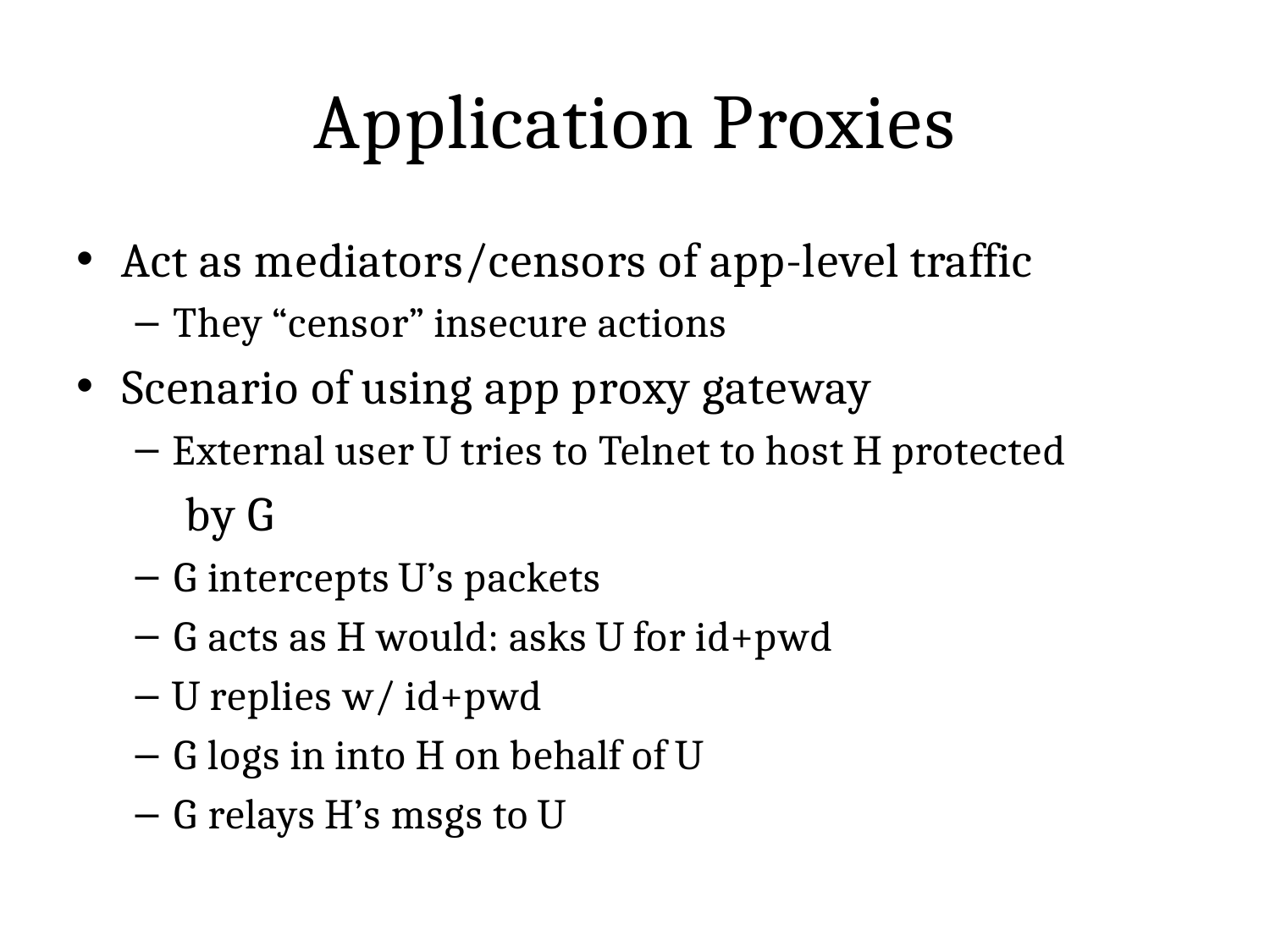

# Application Proxies
Act as mediators/censors of app-level traffic
They “censor” insecure actions
Scenario of using app proxy gateway
External user U tries to Telnet to host H protected
	by G
G intercepts U’s packets
G acts as H would: asks U for id+pwd
U replies w/ id+pwd
G logs in into H on behalf of U
G relays H’s msgs to U